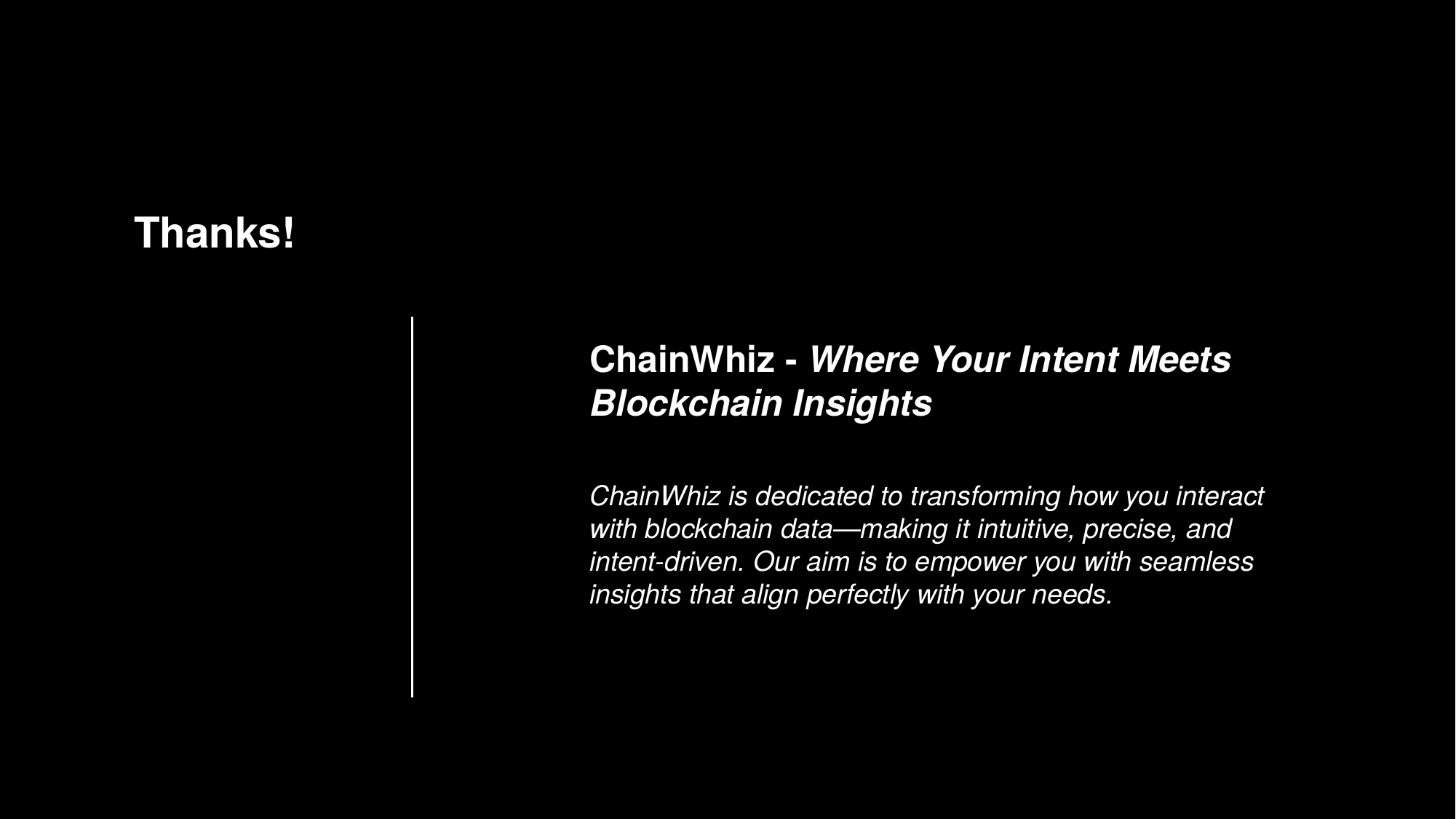

# Thanks!
ChainWhiz - Where Your Intent Meets Blockchain Insights
ChainWhiz is dedicated to transforming how you interact with blockchain data—making it intuitive, precise, and intent-driven. Our aim is to empower you with seamless insights that align perfectly with your needs.